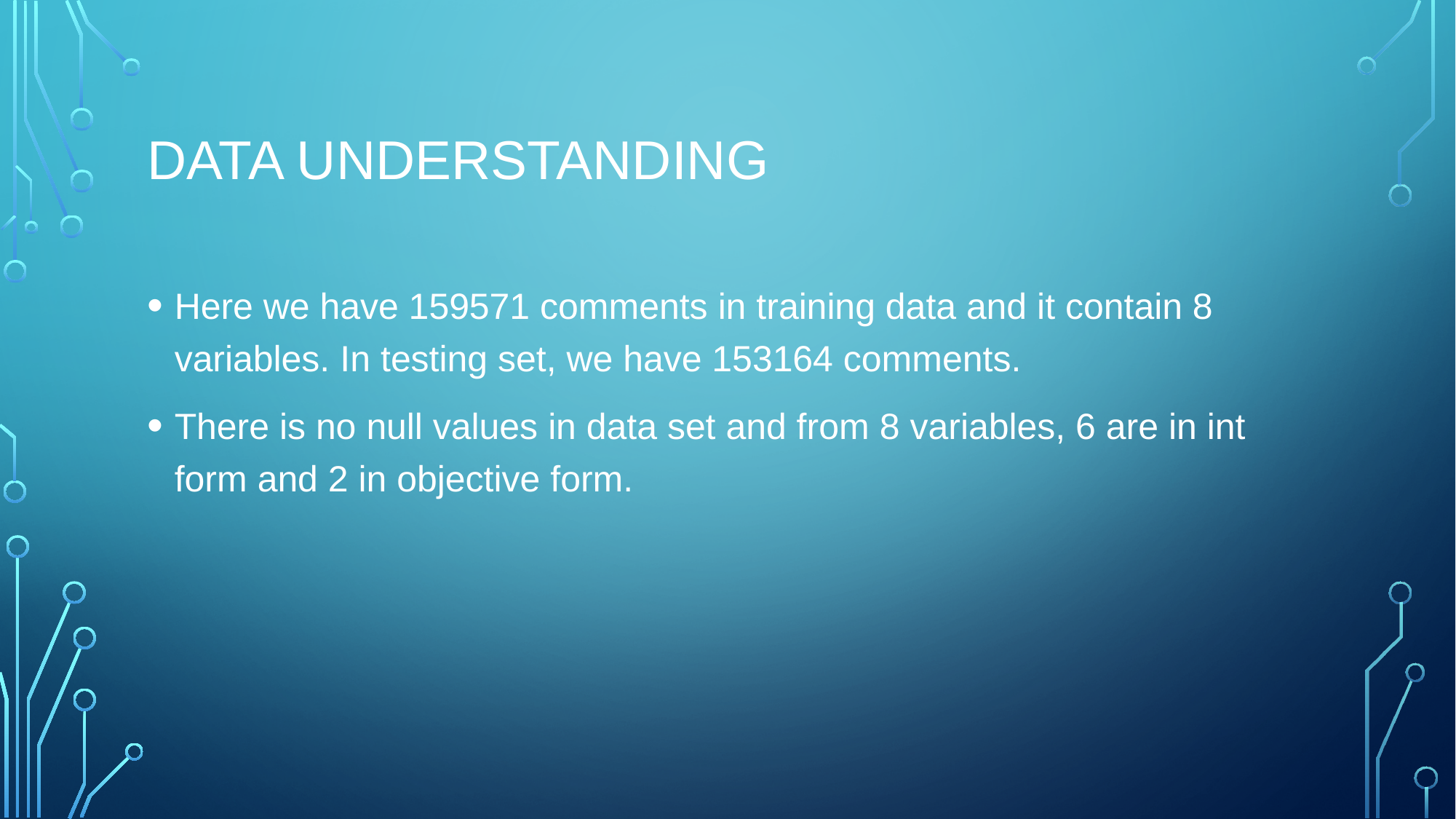

# Data understanding
Here we have 159571 comments in training data and it contain 8 variables. In testing set, we have 153164 comments.
There is no null values in data set and from 8 variables, 6 are in int form and 2 in objective form.